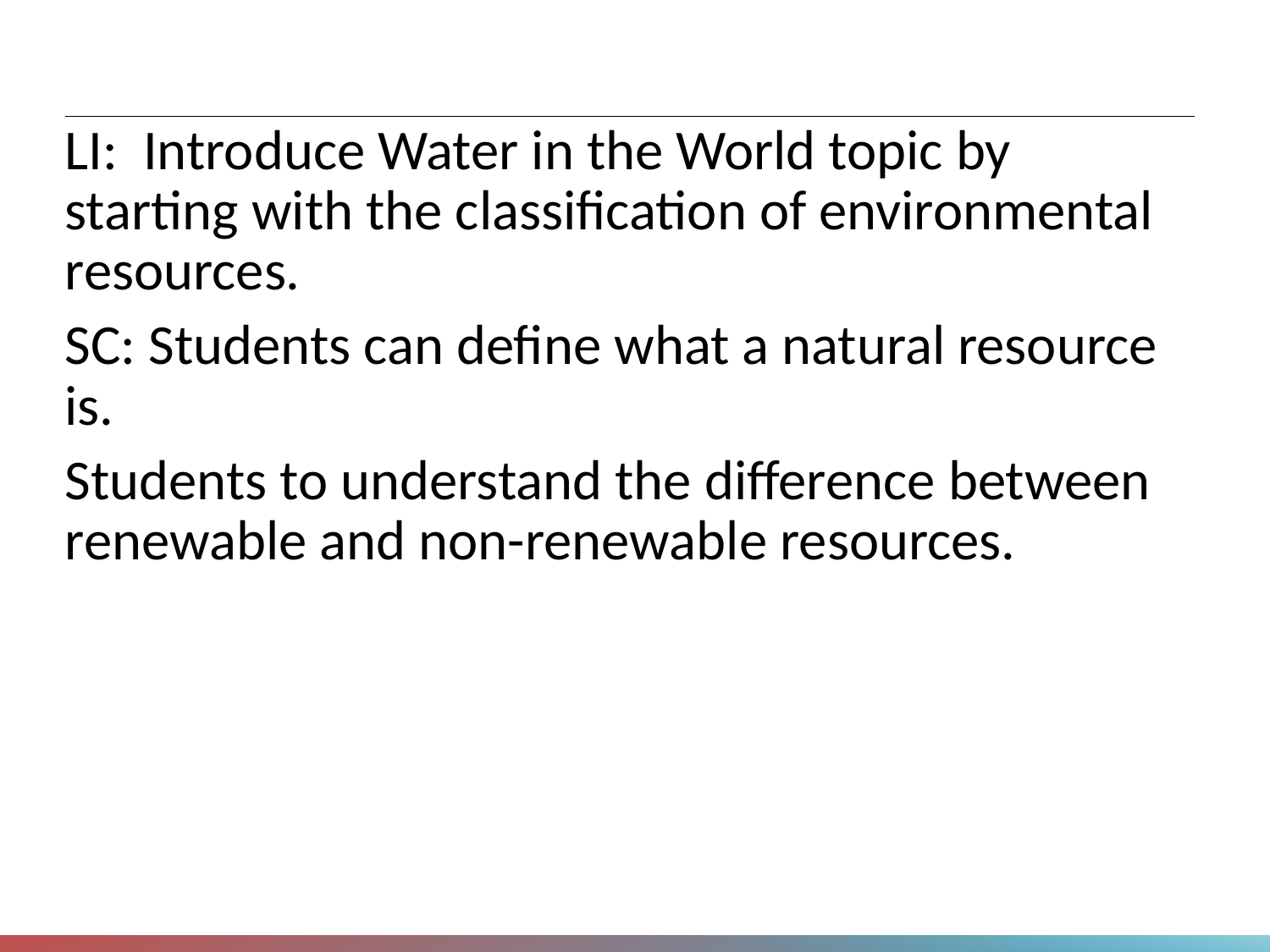

#
| LI: Introduce Water in the World topic by starting with the classification of environmental resources. SC: Students can define what a natural resource is. Students to understand the difference between renewable and non-renewable resources. |
| --- |